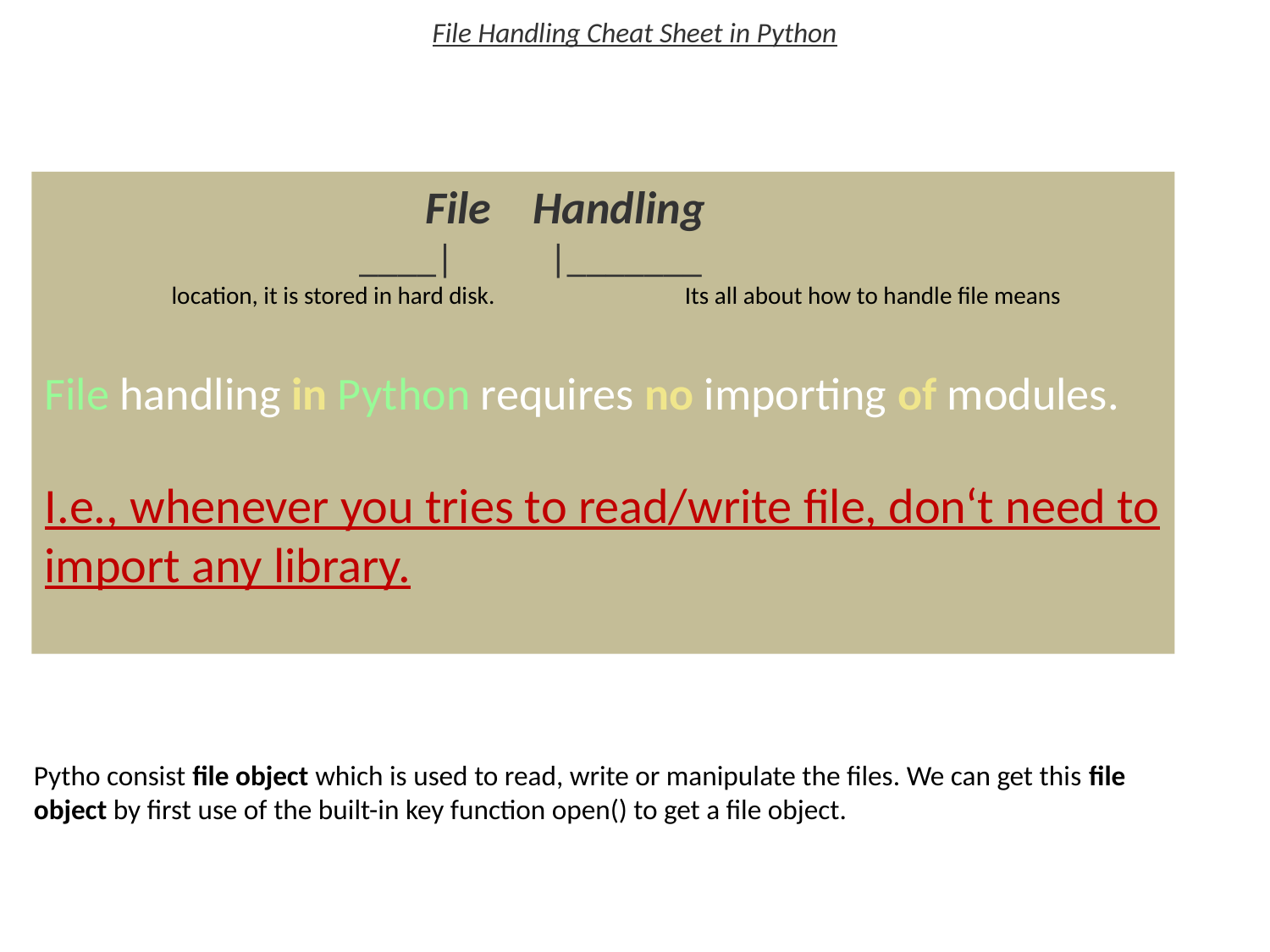

File Handling Cheat Sheet in Python
			File    Handling
 	         	       ____|           |_______
	location, it is stored in hard disk.		 Its all about how to handle file means

File handling in Python requires no importing of modules.

I.e., whenever you tries to read/write file, don‘t need to import any library.

Pytho consist file object which is used to read, write or manipulate the files. We can get this file object by first use of the built-in key function open() to get a file object.